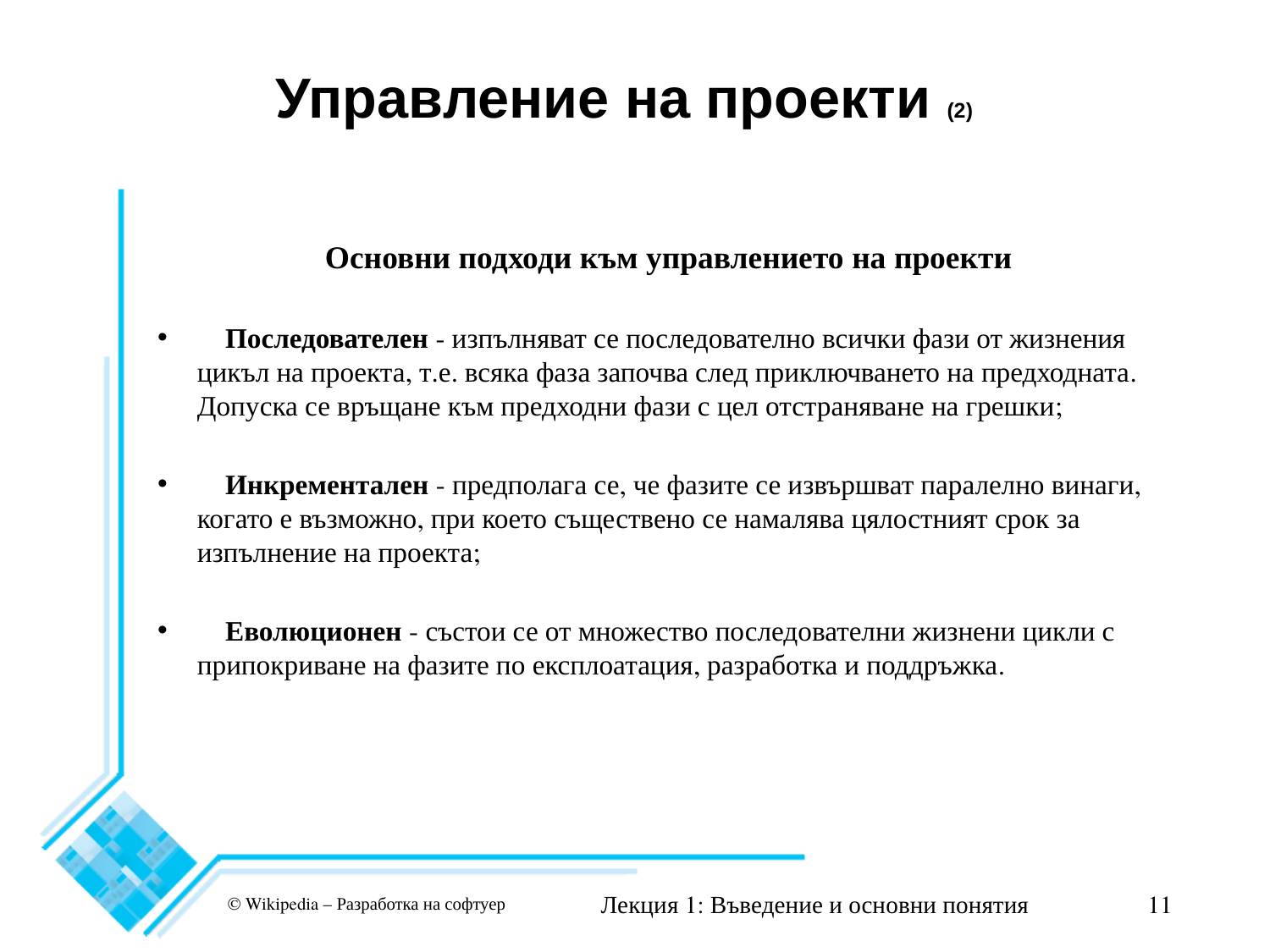

# Управление на проекти (2)

Основни подходи към управлението на проекти

    Последователен - изпълняват се последователно всички фази от жизнения цикъл на проекта, т.е. всяка фаза започва след приключването на предходната. Допуска се връщане към предходни фази с цел отстраняване на грешки;

    Инкрементален - предполага се, че фазите се извършват паралелно винаги, когато е възможно, при което съществено се намалява цялостният срок за изпълнение на проекта;

    Еволюционен - състои се от множество последователни жизнени цикли с припокриване на фазите по експлоатация, разработка и поддръжка.

Лекция 1: Въведение и основни понятия
11
© Wikipedia – Разработка на софтуер